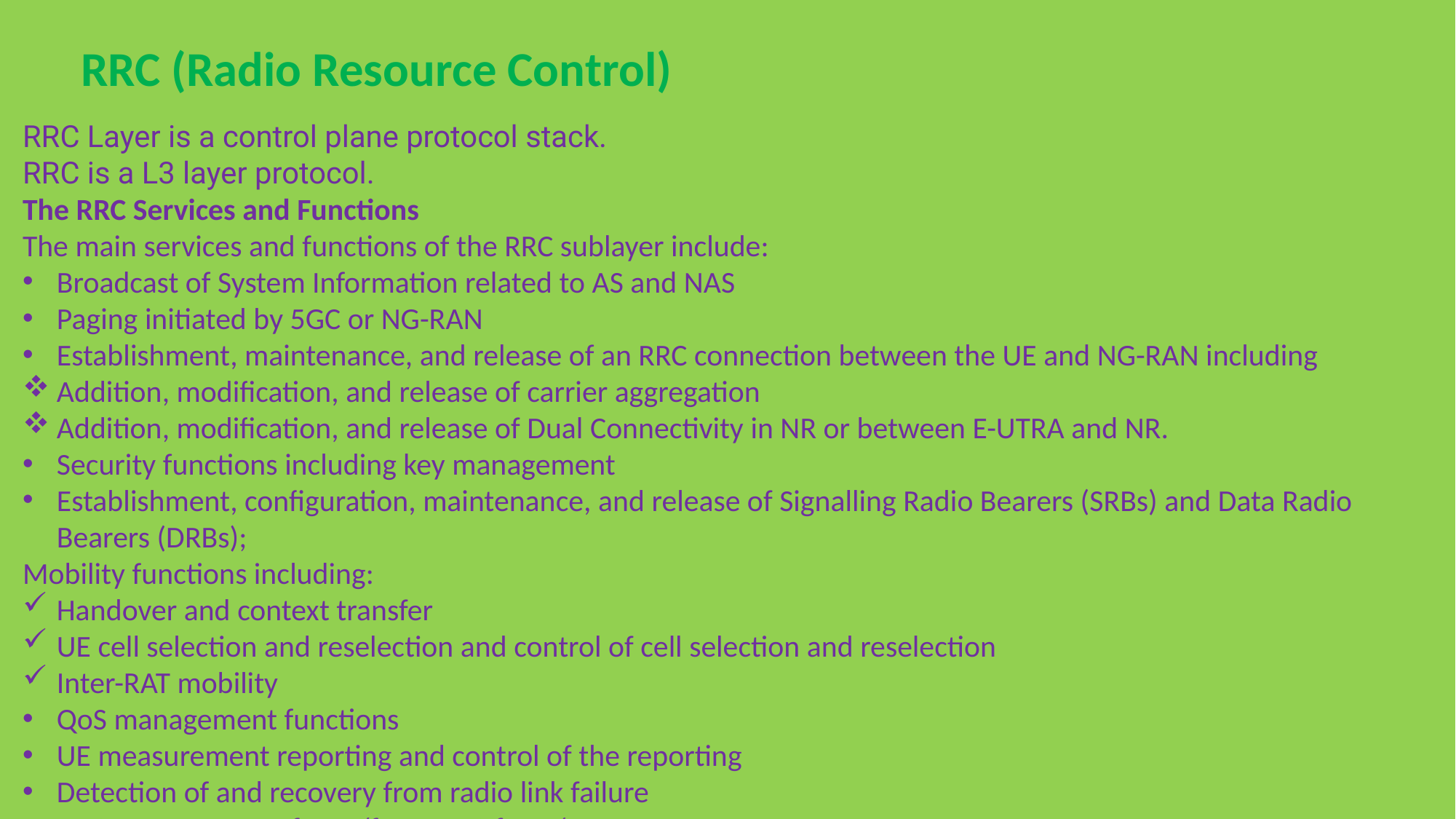

RRC (Radio Resource Control)
RRC Layer is a control plane protocol stack.
RRC is a L3 layer protocol.
The RRC Services and Functions
The main services and functions of the RRC sublayer include:
Broadcast of System Information related to AS and NAS
Paging initiated by 5GC or NG-RAN
Establishment, maintenance, and release of an RRC connection between the UE and NG-RAN including
Addition, modification, and release of carrier aggregation
Addition, modification, and release of Dual Connectivity in NR or between E-UTRA and NR.
Security functions including key management
Establishment, configuration, maintenance, and release of Signalling Radio Bearers (SRBs) and Data Radio Bearers (DRBs);
Mobility functions including:
Handover and context transfer
UE cell selection and reselection and control of cell selection and reselection
Inter-RAT mobility
QoS management functions
UE measurement reporting and control of the reporting
Detection of and recovery from radio link failure
NAS message transfer to/from NAS from/to UE.